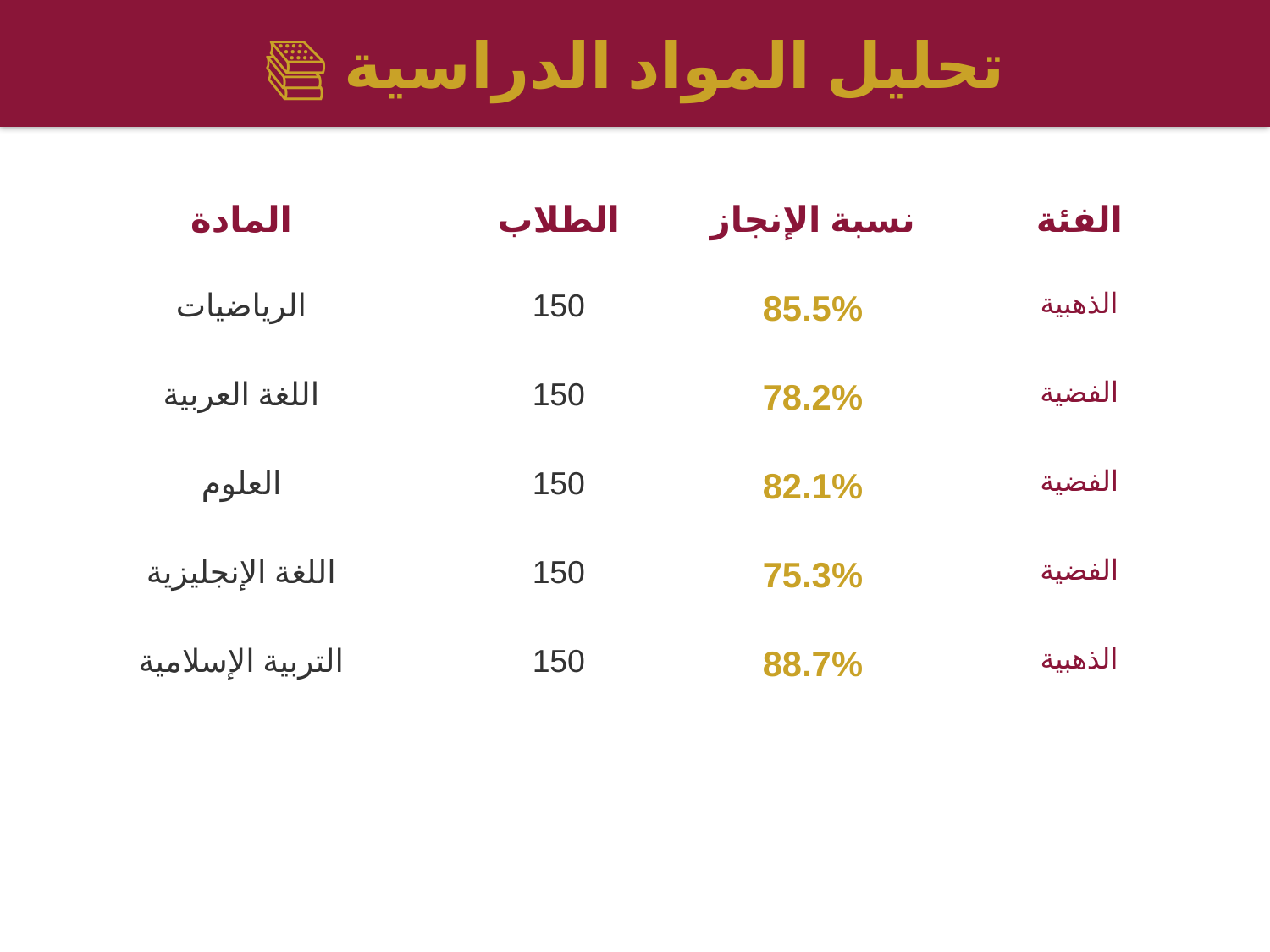

📚 تحليل المواد الدراسية
المادة
الطلاب
نسبة الإنجاز
الفئة
الرياضيات
150
85.5%
الذهبية
اللغة العربية
150
78.2%
الفضية
العلوم
150
82.1%
الفضية
اللغة الإنجليزية
150
75.3%
الفضية
التربية الإسلامية
150
88.7%
الذهبية